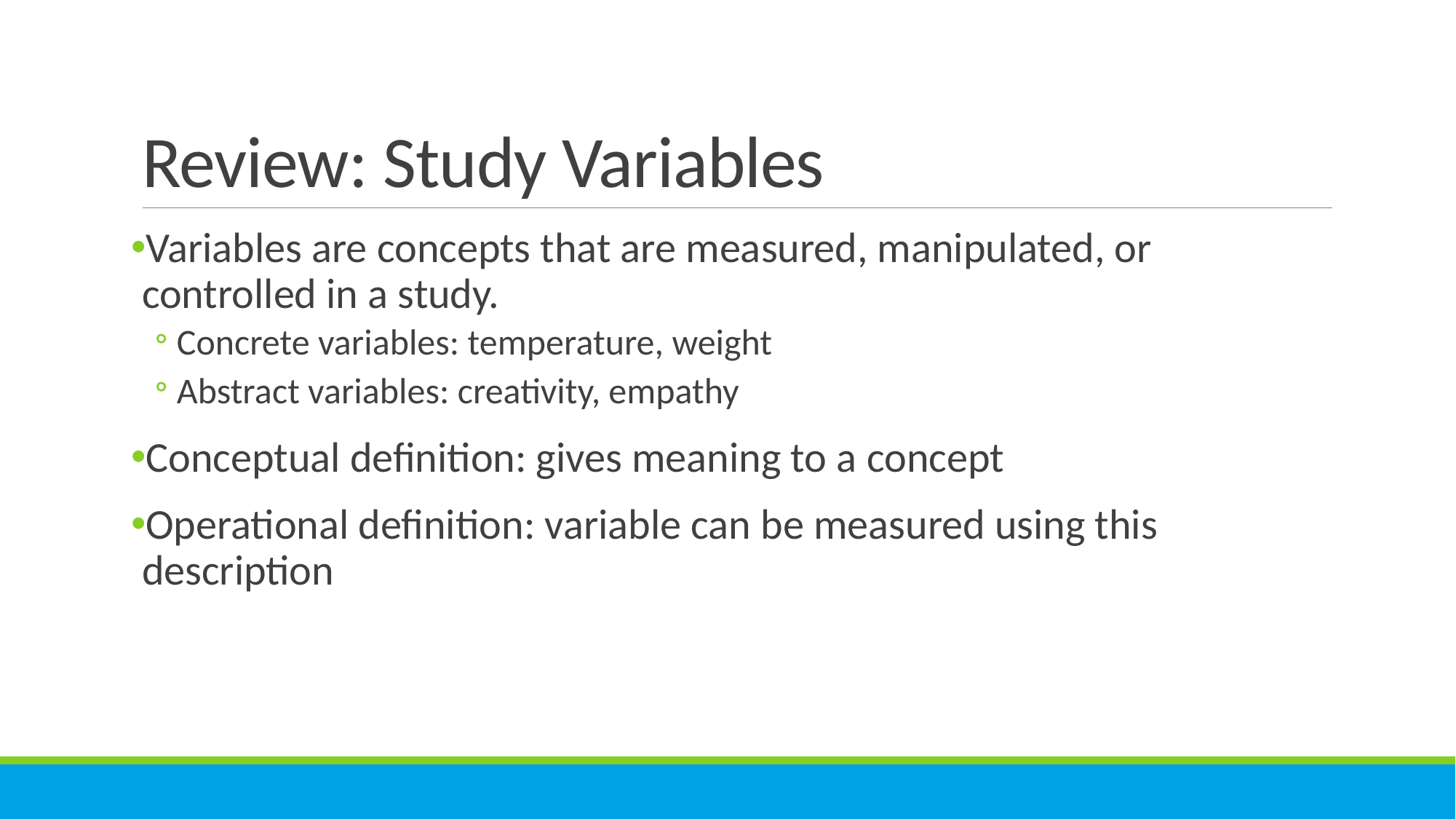

# Review: Study Variables
Variables are concepts that are measured, manipulated, or controlled in a study.
Concrete variables: temperature, weight
Abstract variables: creativity, empathy
Conceptual definition: gives meaning to a concept
Operational definition: variable can be measured using this description